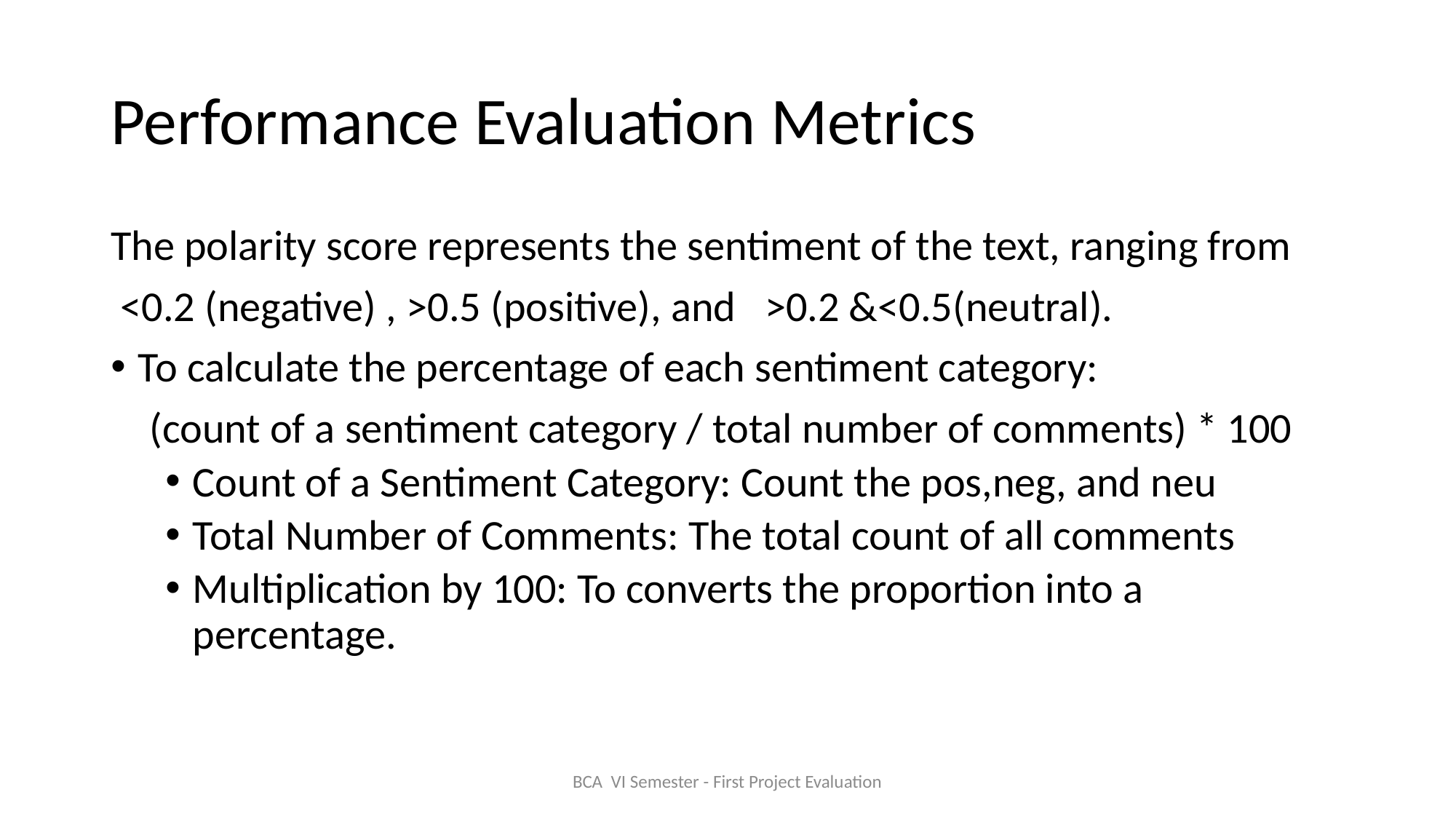

# Performance Evaluation Metrics
The polarity score represents the sentiment of the text, ranging from
 <0.2 (negative) , >0.5 (positive), and   >0.2 &<0.5(neutral).
To calculate the percentage of each sentiment category:
    (count of a sentiment category / total number of comments) * 100
Count of a Sentiment Category: Count the pos,neg, and neu
Total Number of Comments: The total count of all comments
Multiplication by 100: To converts the proportion into a percentage.

BCA  VI Semester - First Project Evaluation